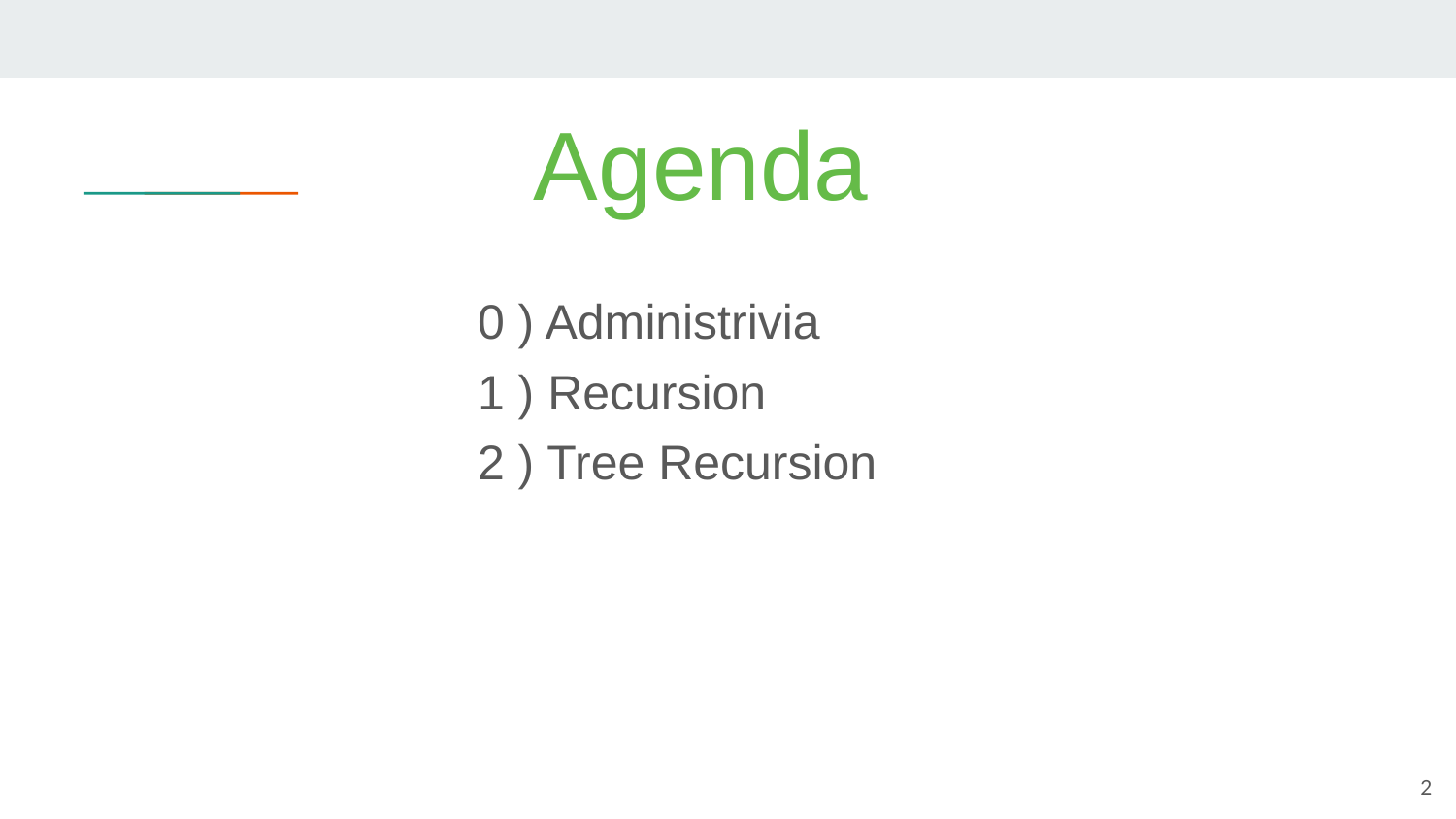

# Agenda

0 ) Administrivia
1 ) Recursion
2 ) Tree Recursion

2